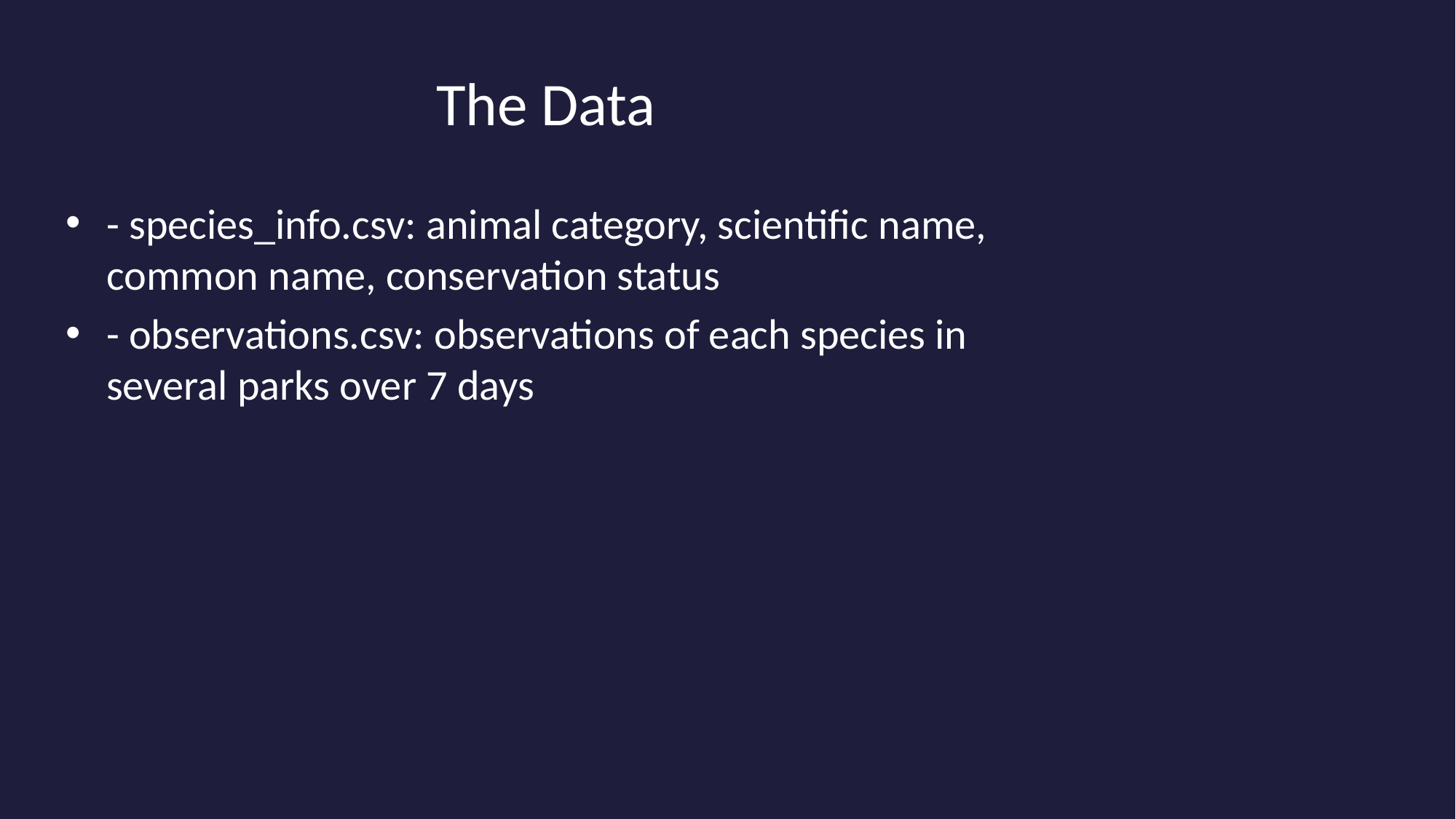

# The Data
- species_info.csv: animal category, scientific name, common name, conservation status
- observations.csv: observations of each species in several parks over 7 days